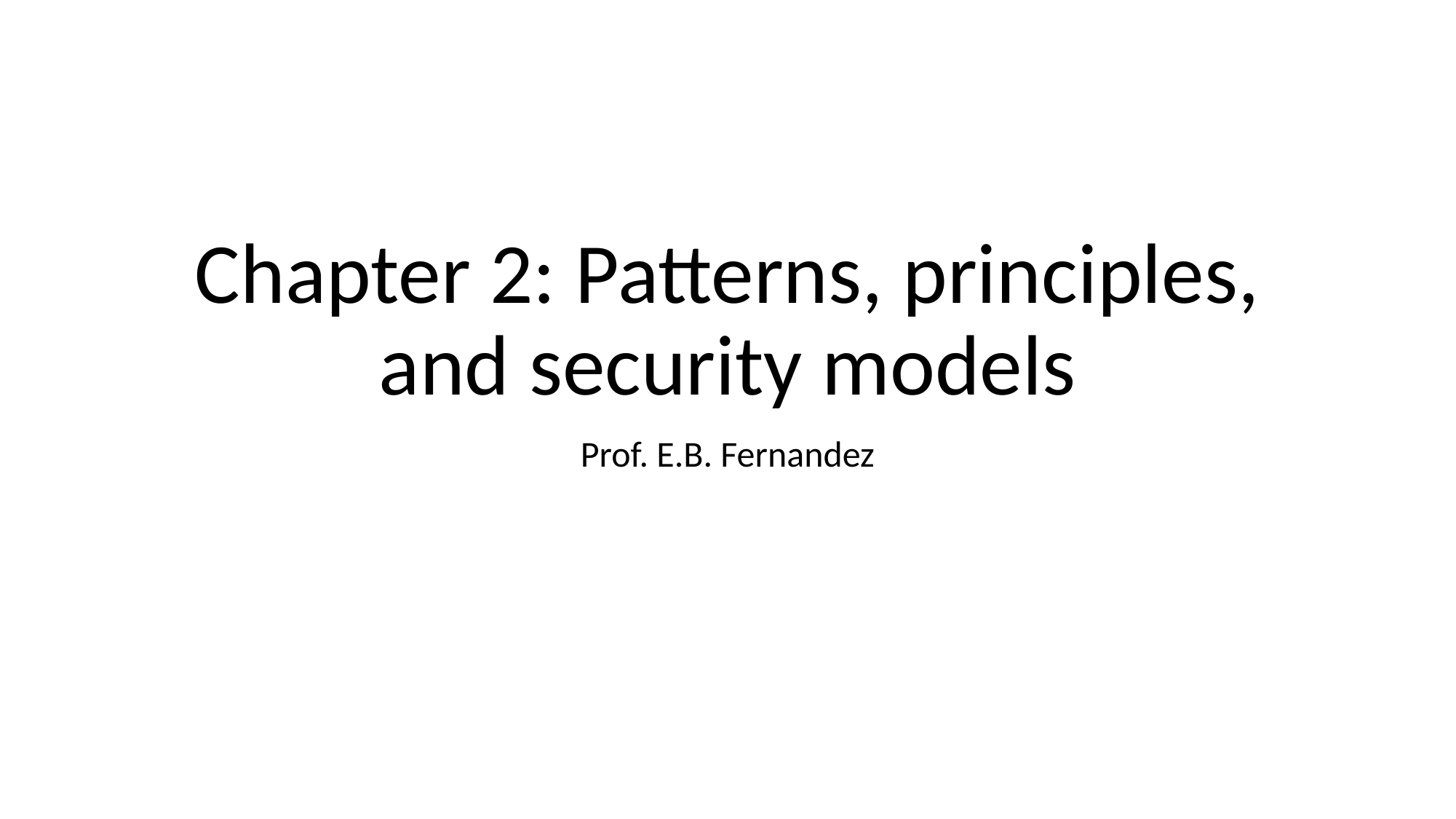

# Chapter 2: Patterns, principles, and security models
Prof. E.B. Fernandez